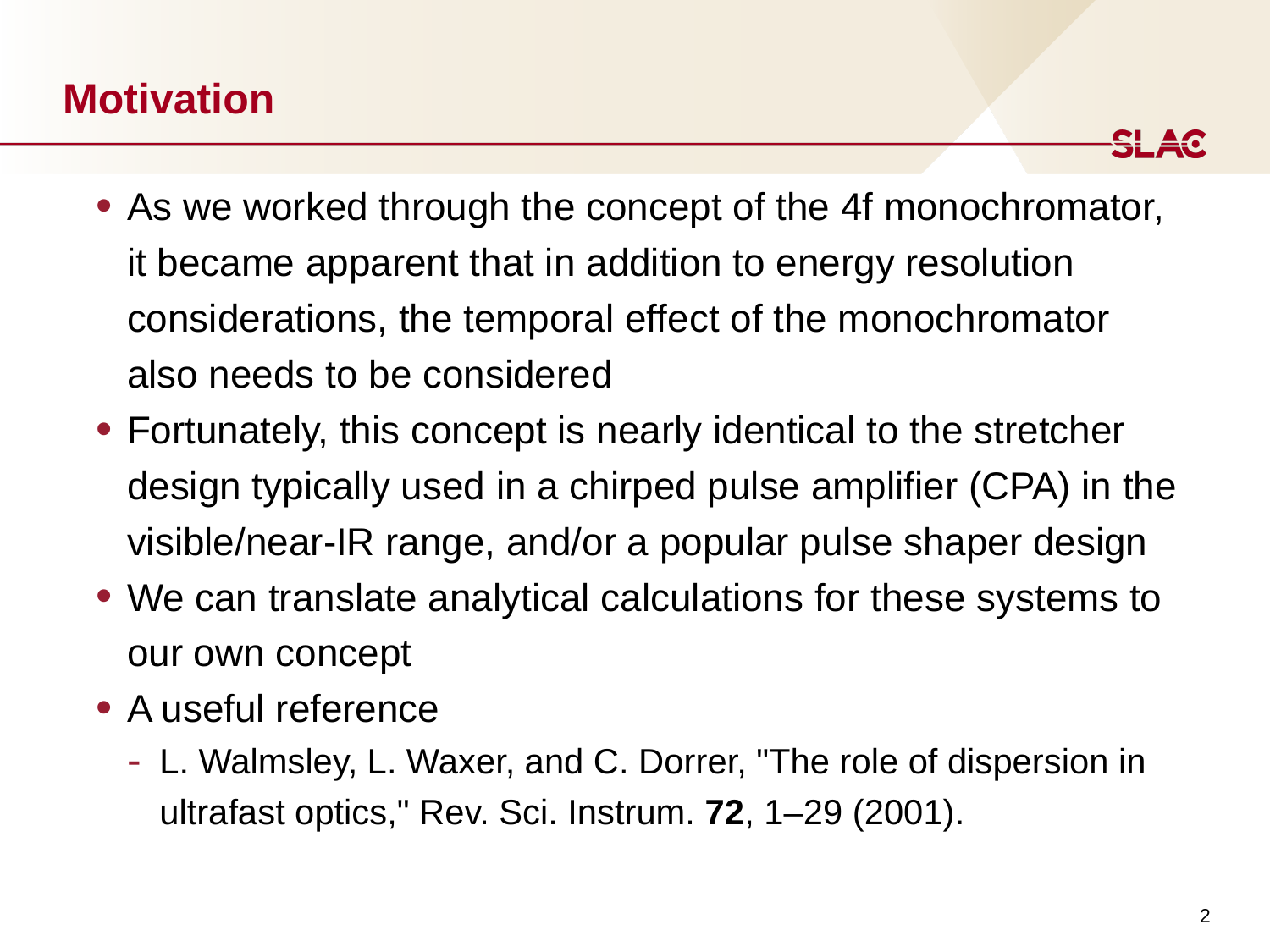

# Motivation
As we worked through the concept of the 4f monochromator, it became apparent that in addition to energy resolution considerations, the temporal effect of the monochromator also needs to be considered
Fortunately, this concept is nearly identical to the stretcher design typically used in a chirped pulse amplifier (CPA) in the visible/near-IR range, and/or a popular pulse shaper design
We can translate analytical calculations for these systems to our own concept
A useful reference
L. Walmsley, L. Waxer, and C. Dorrer, "The role of dispersion in ultrafast optics," Rev. Sci. Instrum. 72, 1–29 (2001).

2